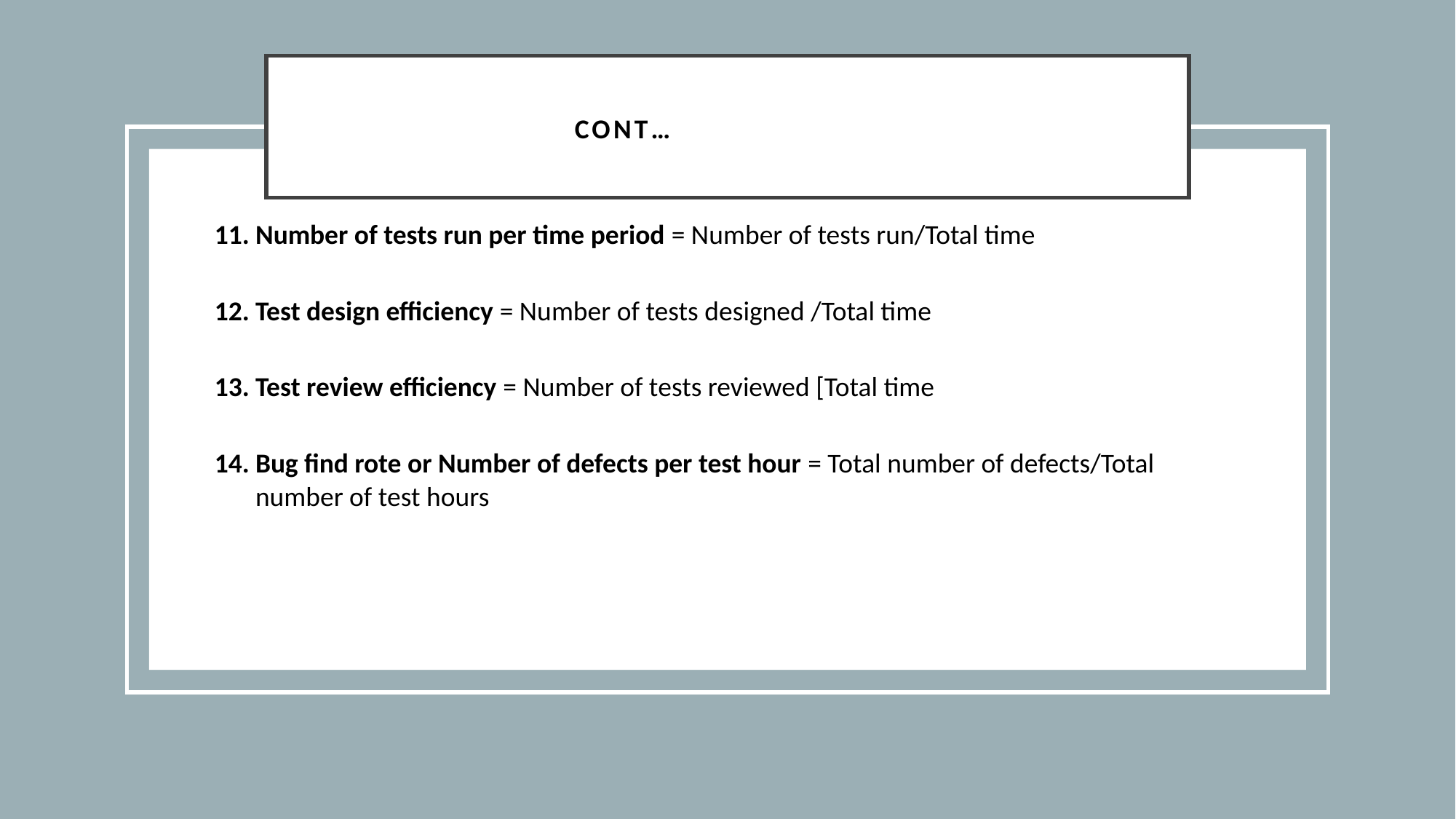

# Cont…

Number of tests run per time period = Number of tests run/Total time
Test design efficiency = Number of tests designed /Total time
Test review efficiency = Number of tests reviewed [Total time
Bug find rote or Number of defects per test hour = Total number of defects/Total number of test hours